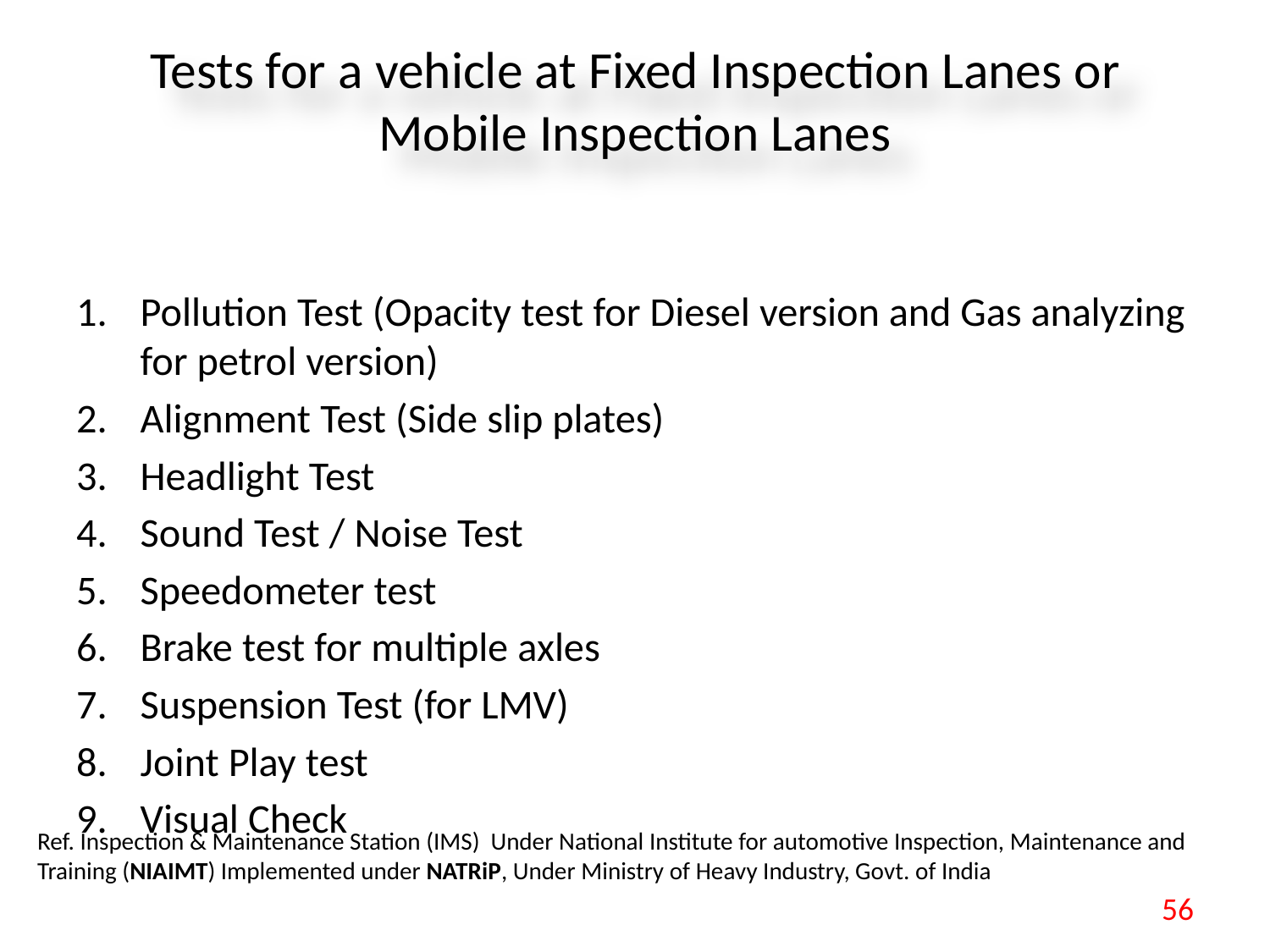

# Tests for a vehicle at Fixed Inspection Lanes or Mobile Inspection Lanes

Pollution Test (Opacity test for Diesel version and Gas analyzing for petrol version)
Alignment Test (Side slip plates)
Headlight Test
Sound Test / Noise Test
Speedometer test
Brake test for multiple axles
Suspension Test (for LMV)
Joint Play test
Visual Check

Ref. Inspection & Maintenance Station (IMS)  Under National Institute for automotive Inspection, Maintenance and Training (NIAIMT) Implemented under NATRiP, Under Ministry of Heavy Industry, Govt. of India
56